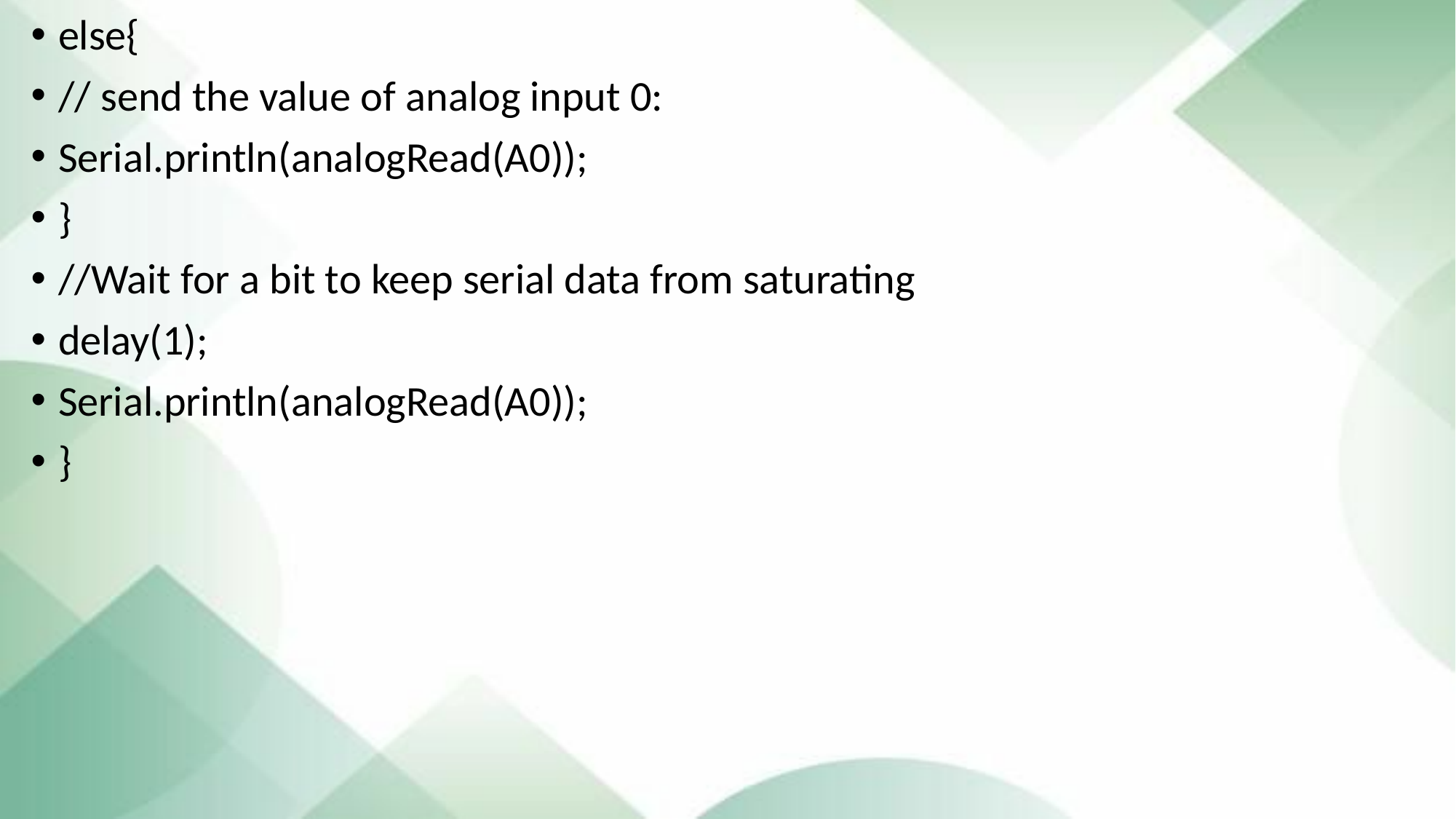

#
else{
// send the value of analog input 0:
Serial.println(analogRead(A0));
}
//Wait for a bit to keep serial data from saturating
delay(1);
Serial.println(analogRead(A0));
}